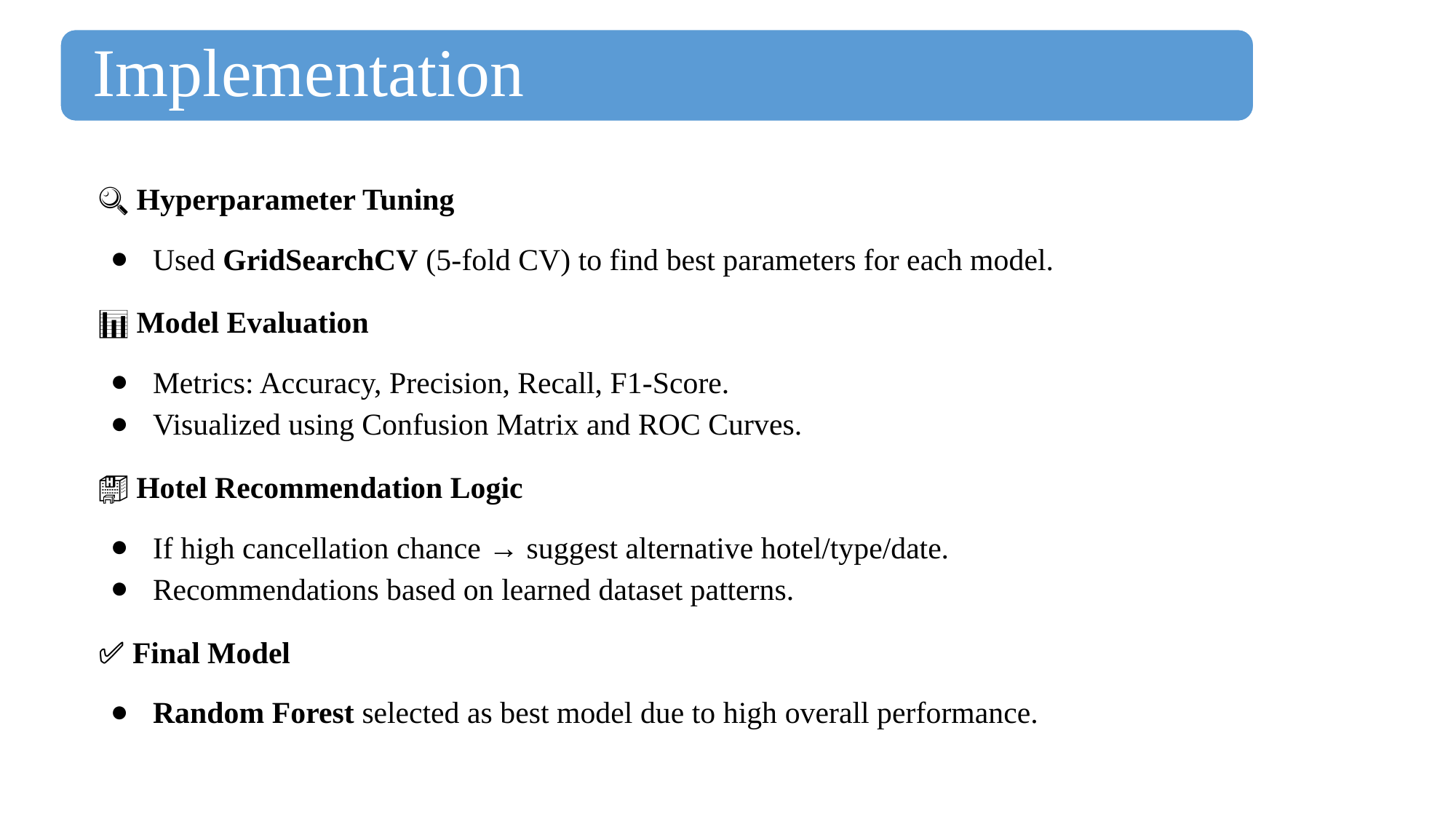

Implementation
🔍 Hyperparameter Tuning
Used GridSearchCV (5-fold CV) to find best parameters for each model.
📊 Model Evaluation
Metrics: Accuracy, Precision, Recall, F1-Score.
Visualized using Confusion Matrix and ROC Curves.
🏨 Hotel Recommendation Logic
If high cancellation chance → suggest alternative hotel/type/date.
Recommendations based on learned dataset patterns.
✅ Final Model
Random Forest selected as best model due to high overall performance.